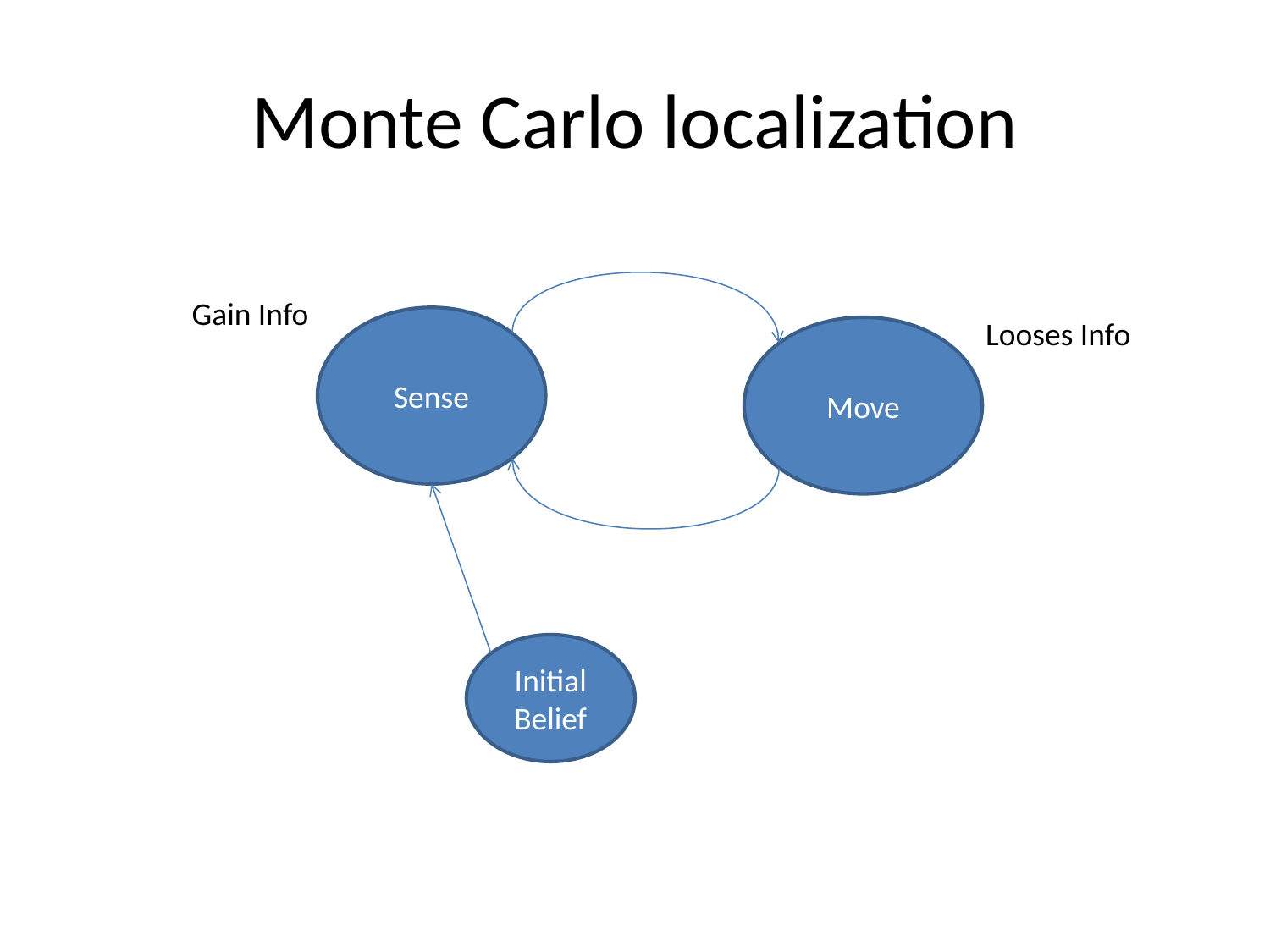

# Monte Carlo localization
Gain Info
Sense
Looses Info
Move
Initial Belief